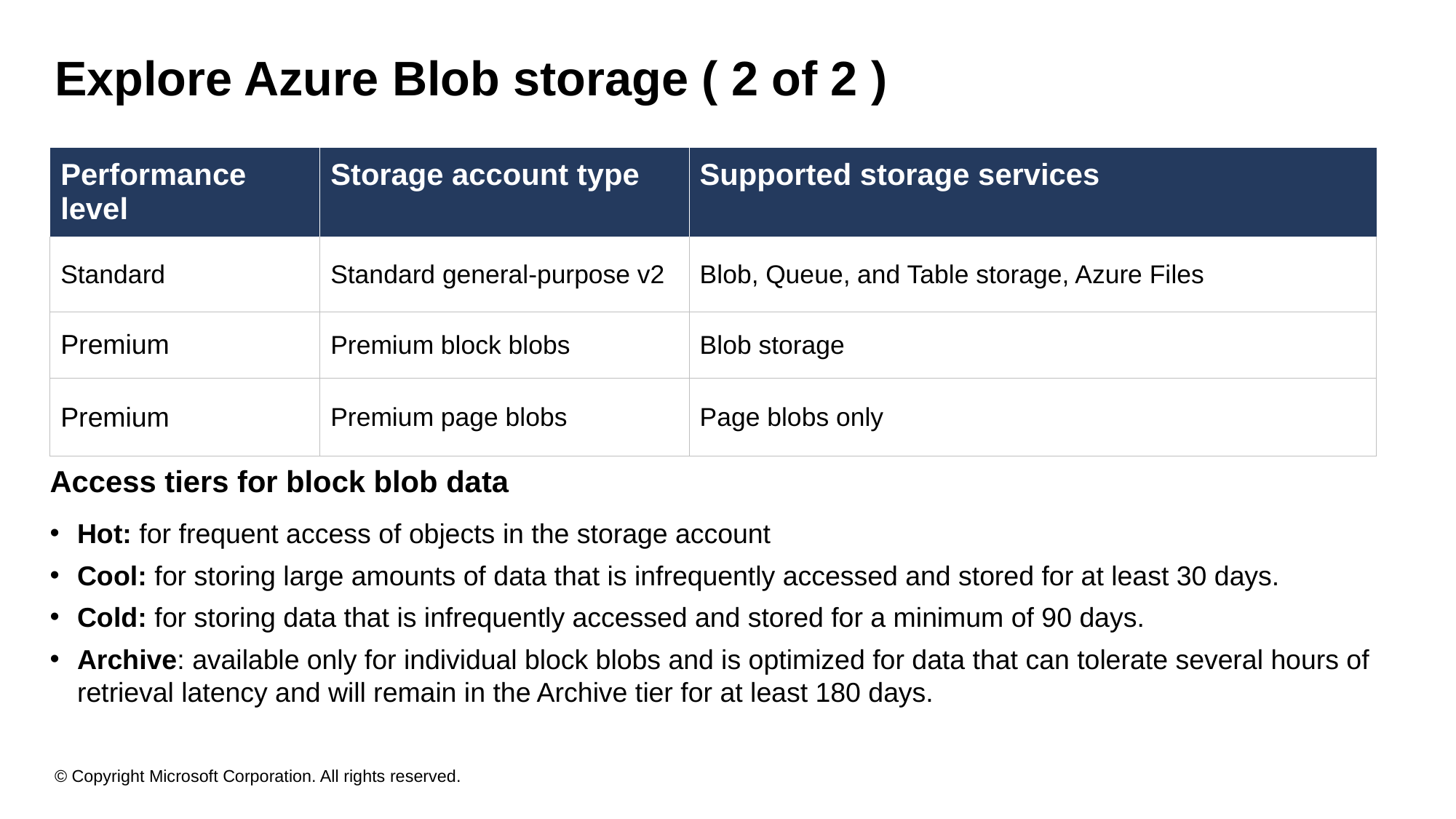

# Explore Azure Blob storage ( 2 of 2 )
| Performance level | Storage account type | Supported storage services |
| --- | --- | --- |
| Standard | Standard general-purpose v2 | Blob, Queue, and Table storage, Azure Files |
| Premium | Premium block blobs | Blob storage |
| Premium | Premium page blobs | Page blobs only |
Access tiers for block blob data
Hot: for frequent access of objects in the storage account
Cool: for storing large amounts of data that is infrequently accessed and stored for at least 30 days.
Cold: for storing data that is infrequently accessed and stored for a minimum of 90 days.
Archive: available only for individual block blobs and is optimized for data that can tolerate several hours of retrieval latency and will remain in the Archive tier for at least 180 days.